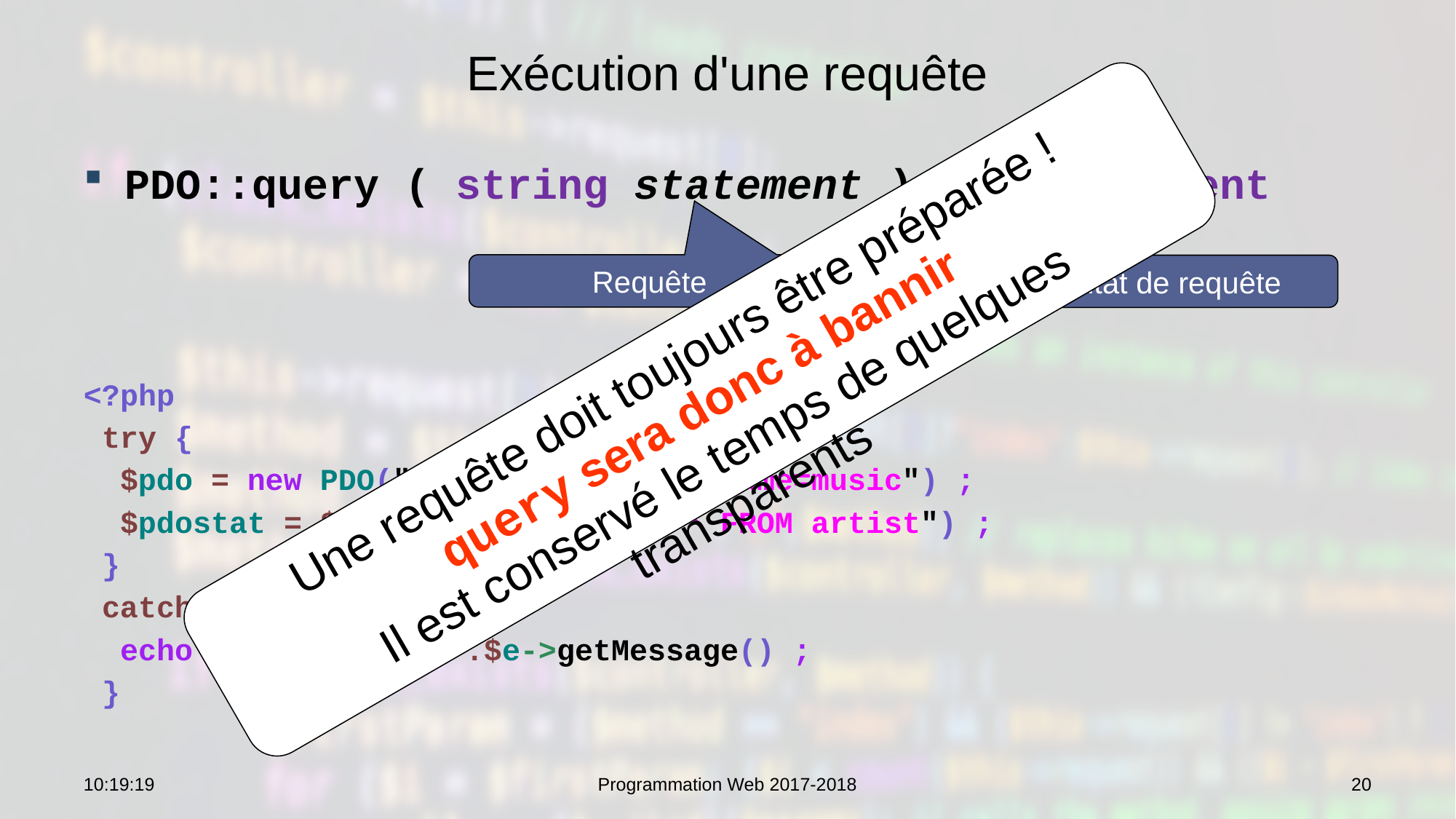

# Exécution d'une requête
PDO::query ( string statement ): PDOStatement

<?php
 try {
  $pdo = new PDO("mysql:host=dbs;dbname=music") ;
  $pdostat = $pdo->query("SELECT * FROM artist") ;
 }
 catch (Exception $e) {
  echo "<p>ERREUR : ".$e->getMessage() ;
 }
Requête
Résultat de requête
Une requête doit toujours être préparée !
query sera donc à bannir
Il est conservé le temps de quelques transparents
10:19:19
Programmation Web 2017-2018
20